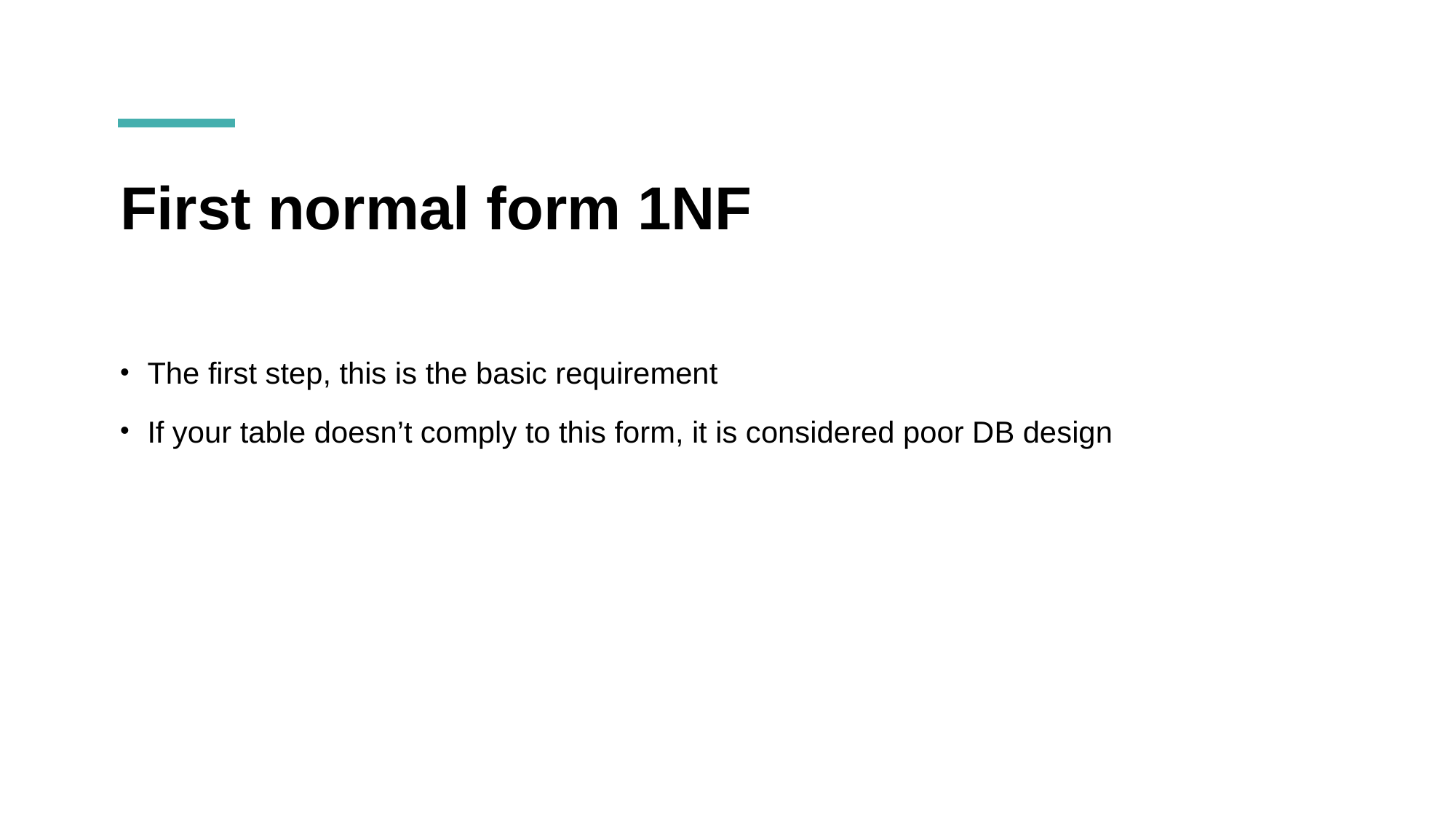

# First normal form 1NF
The first step, this is the basic requirement
If your table doesn’t comply to this form, it is considered poor DB design